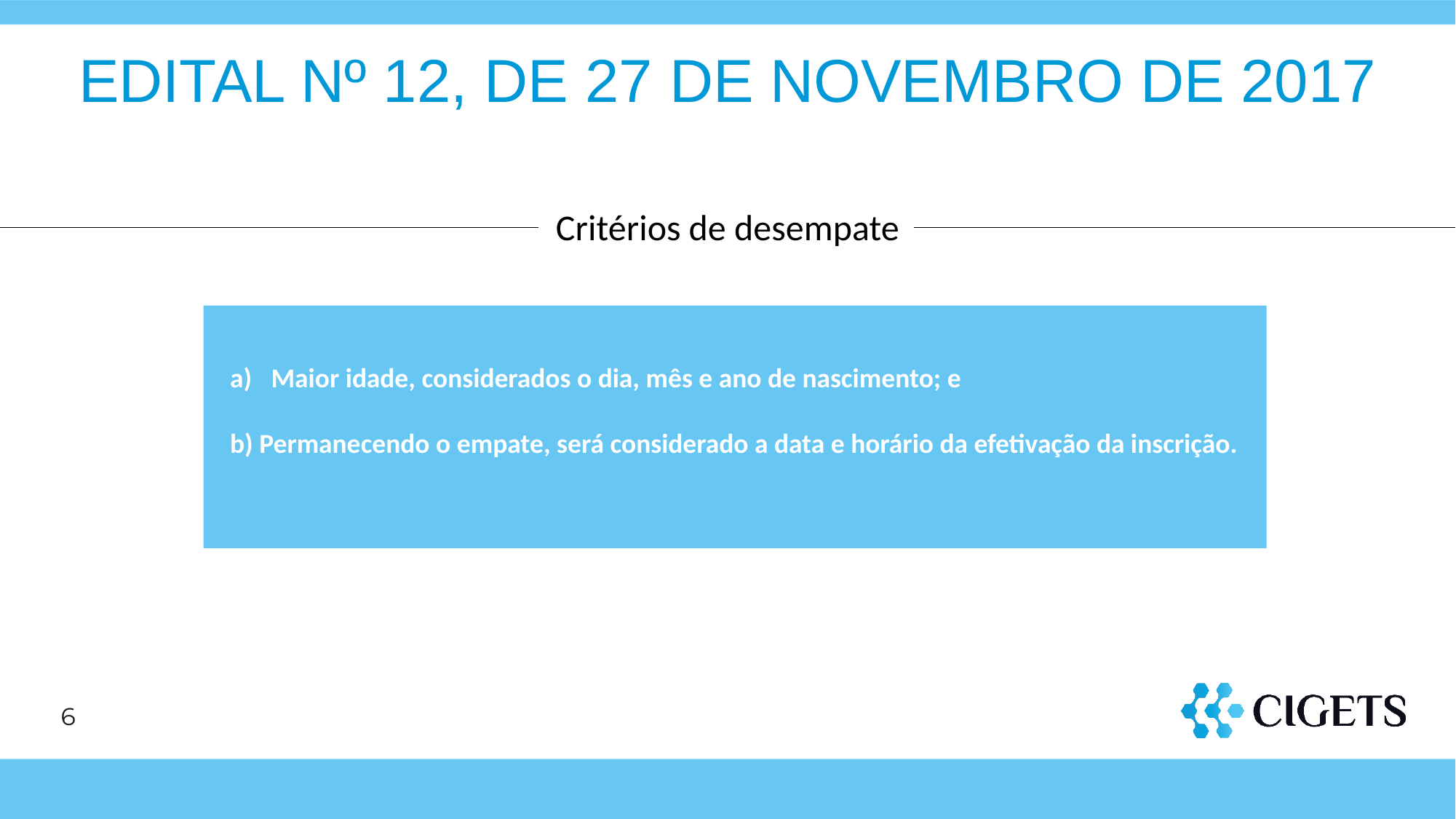

# EDITAL Nº 12, DE 27 DE NOVEMBRO DE 2017
Critérios de desempate

Maior idade, considerados o dia, mês e ano de nascimento; e

b) Permanecendo o empate, será considerado a data e horário da efetivação da inscrição.

6